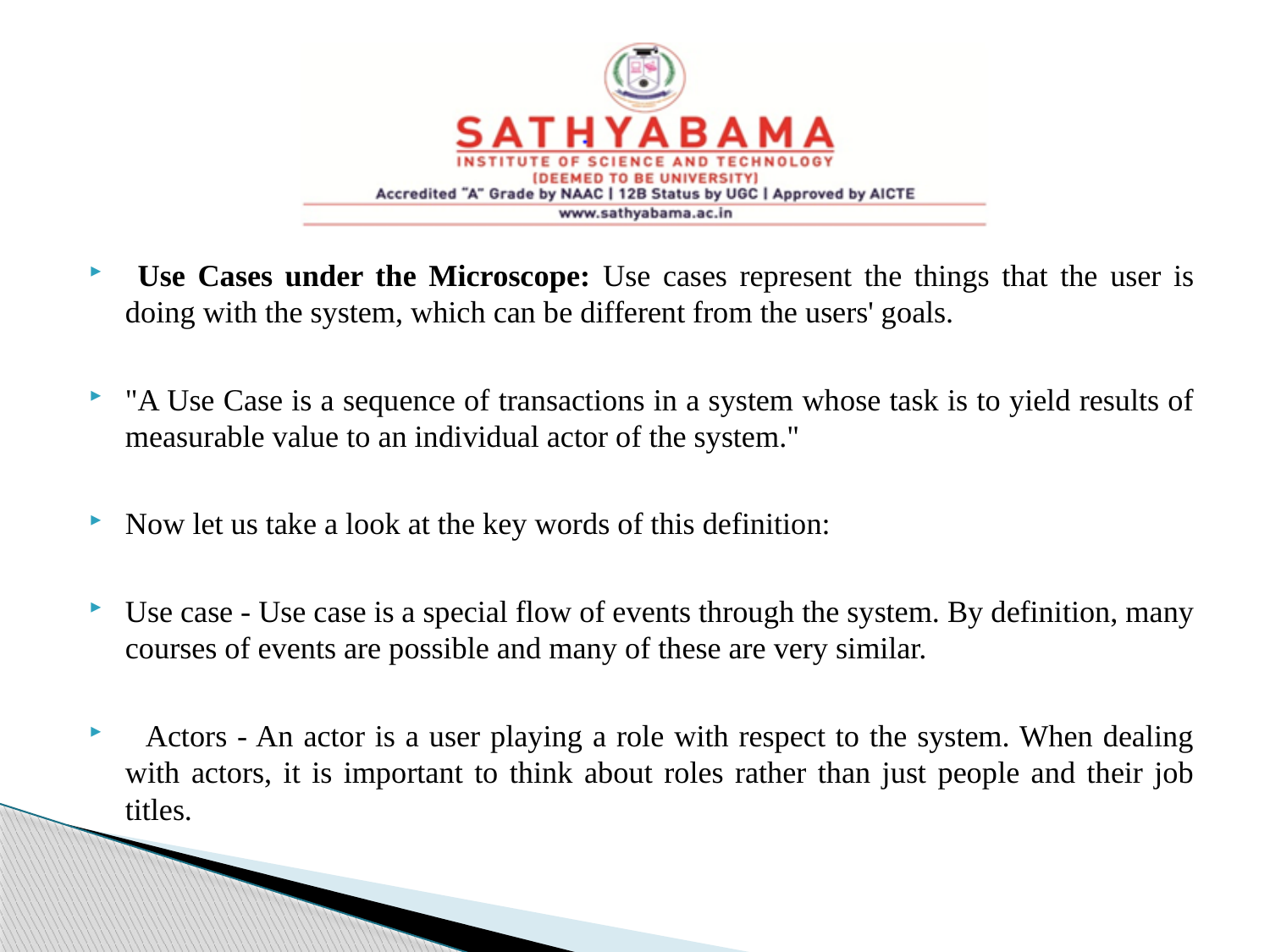

Use Cases under the Microscope: Use cases represent the things that the user is doing with the system, which can be different from the users' goals.

"A Use Case is a sequence of transactions in a system whose task is to yield results of measurable value to an individual actor of the system."

Now let us take a look at the key words of this definition:

Use case - Use case is a special flow of events through the system. By definition, many courses of events are possible and many of these are very similar.

  Actors - An actor is a user playing a role with respect to the system. When dealing with actors, it is important to think about roles rather than just people and their job titles.